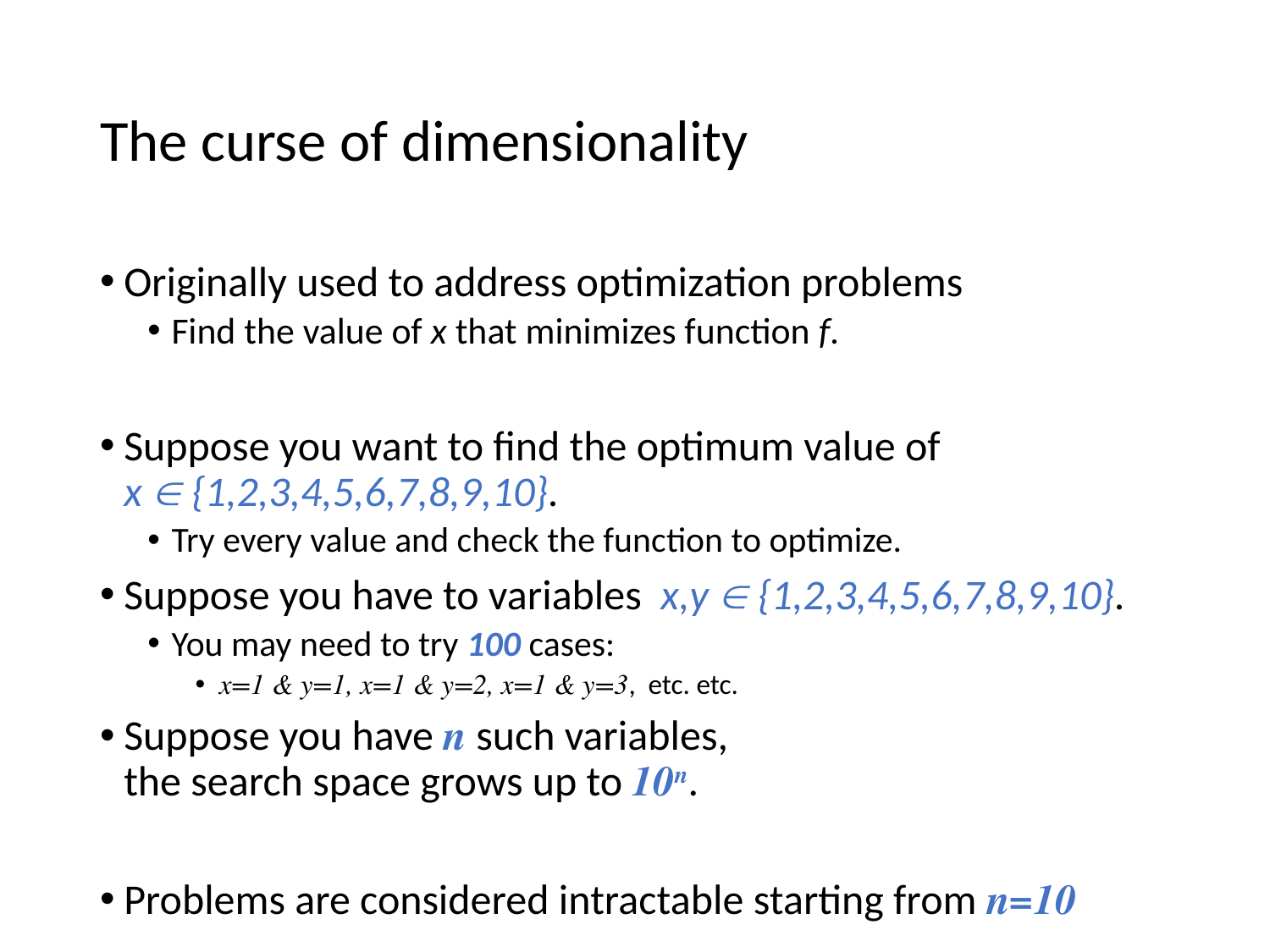

# The curse of dimensionality
Originally used to address optimization problems
Find the value of x that minimizes function f.

Suppose you want to find the optimum value of
x ∈ {1,2,3,4,5,6,7,8,9,10}.
Try every value and check the function to optimize.
Suppose you have to variables  x,y ∈ {1,2,3,4,5,6,7,8,9,10}.
You may need to try 100 cases:
x=1 & y=1, x=1 & y=2, x=1 & y=3,  etc. etc.
Suppose you have n such variables,
the search space grows up to 10n.

Problems are considered intractable starting from n=10